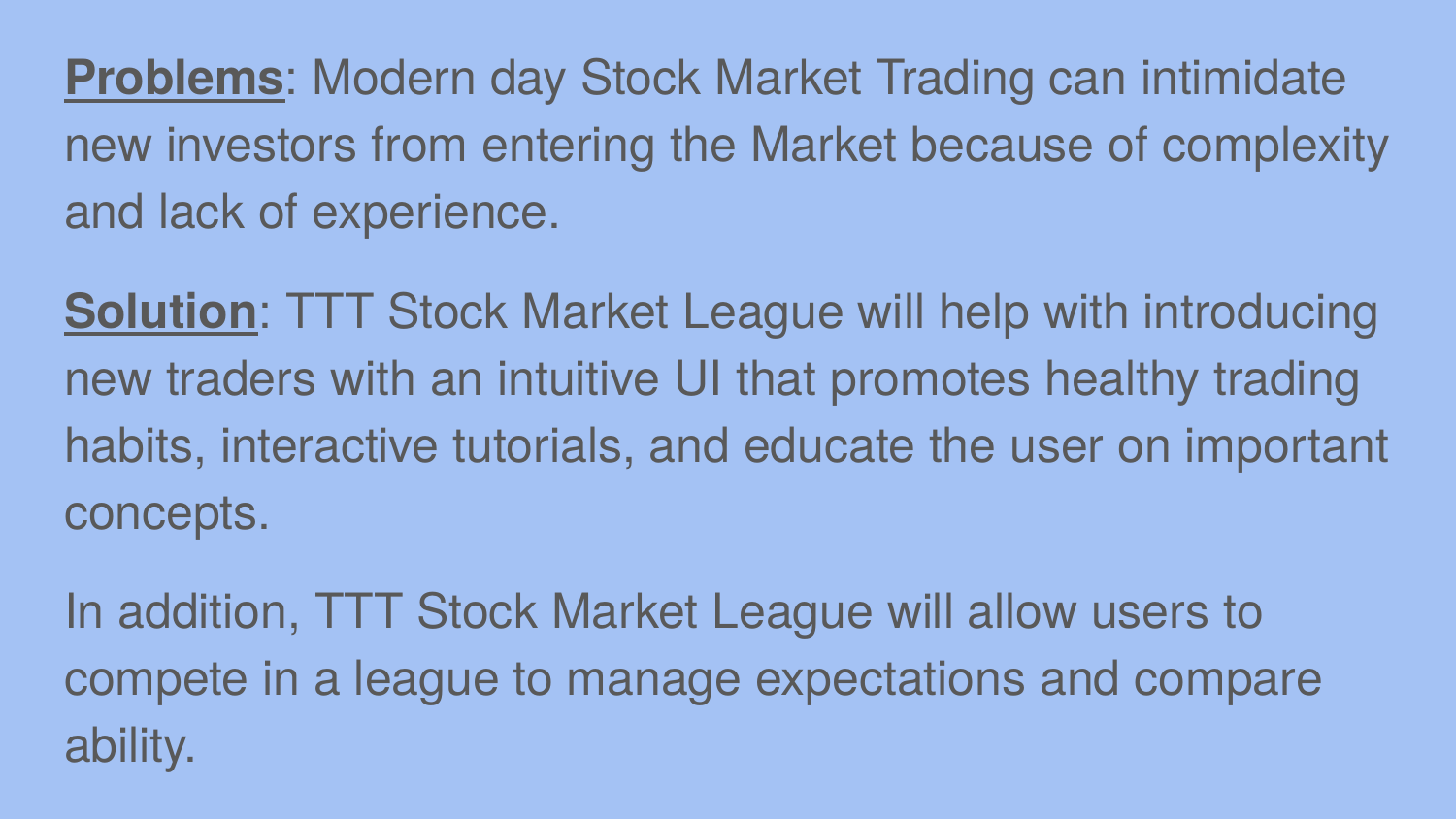

Problems: Modern day Stock Market Trading can intimidate new investors from entering the Market because of complexity and lack of experience.
Solution: TTT Stock Market League will help with introducing new traders with an intuitive UI that promotes healthy trading habits, interactive tutorials, and educate the user on important concepts.
In addition, TTT Stock Market League will allow users to compete in a league to manage expectations and compare ability.